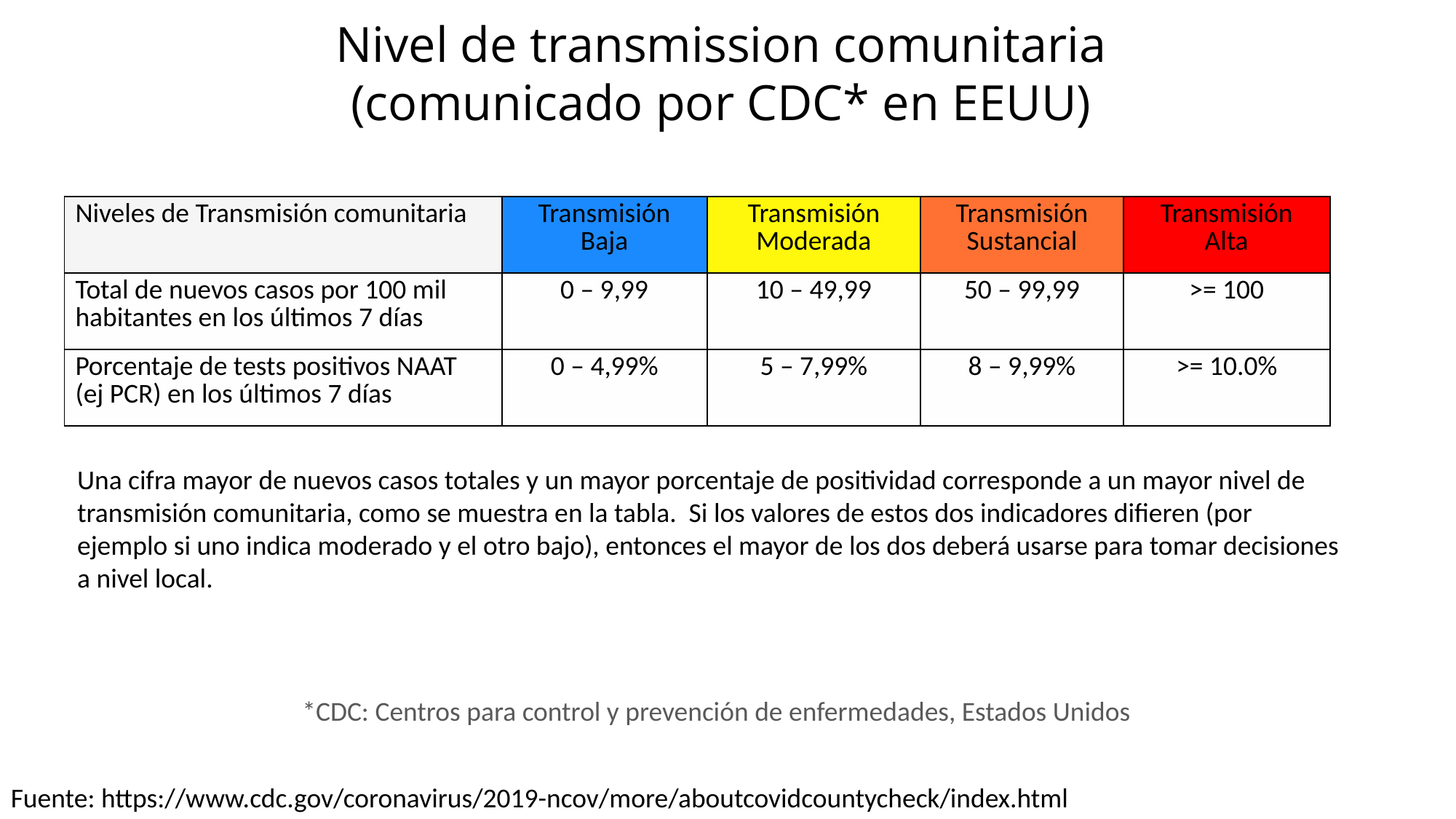

Nivel de transmission comunitaria
(comunicado por CDC* en EEUU)
| Niveles de Transmisión comunitaria | Transmisión Baja | Transmisión Moderada | Transmisión Sustancial | Transmisión Alta |
| --- | --- | --- | --- | --- |
| Total de nuevos casos por 100 mil habitantes en los últimos 7 días | 0 – 9,99 | 10 – 49,99 | 50 – 99,99 | >= 100 |
| Porcentaje de tests positivos NAAT (ej PCR) en los últimos 7 días | 0 – 4,99% | 5 – 7,99% | 8 – 9,99% | >= 10.0% |
Una cifra mayor de nuevos casos totales y un mayor porcentaje de positividad corresponde a un mayor nivel de transmisión comunitaria, como se muestra en la tabla.  Si los valores de estos dos indicadores difieren (por ejemplo si uno indica moderado y el otro bajo), entonces el mayor de los dos deberá usarse para tomar decisiones a nivel local.
*CDC: Centros para control y prevención de enfermedades, Estados Unidos
Fuente: https://www.cdc.gov/coronavirus/2019-ncov/more/aboutcovidcountycheck/index.html